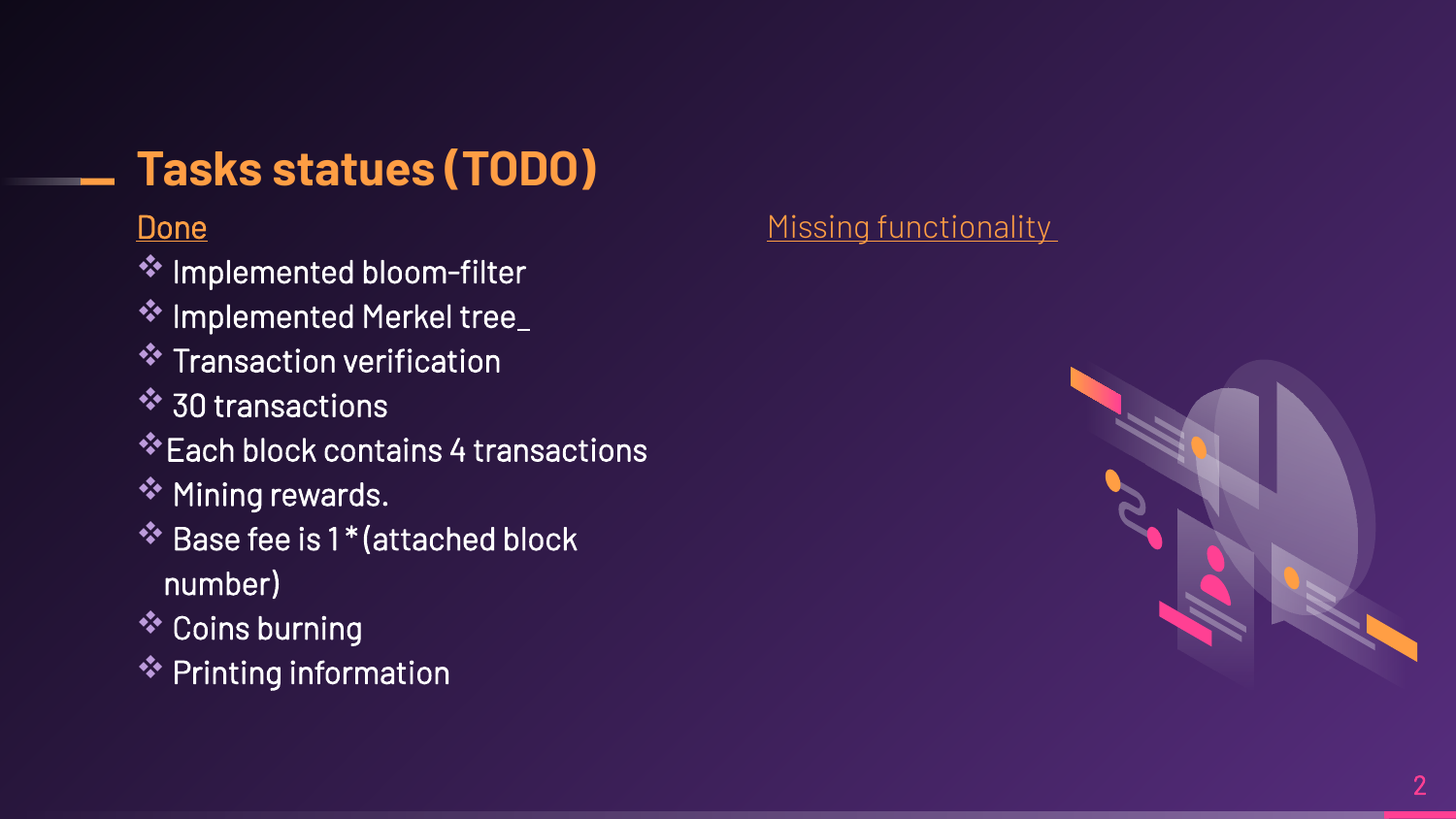

# Tasks statues (TODO)
Done
 Implemented bloom-filter
 Implemented Merkel tree
 Transaction verification
 30 transactions
Each block contains 4 transactions
 Mining rewards.
 Base fee is 1 * (attached block number)
 Coins burning
 Printing information
Missing functionality

2